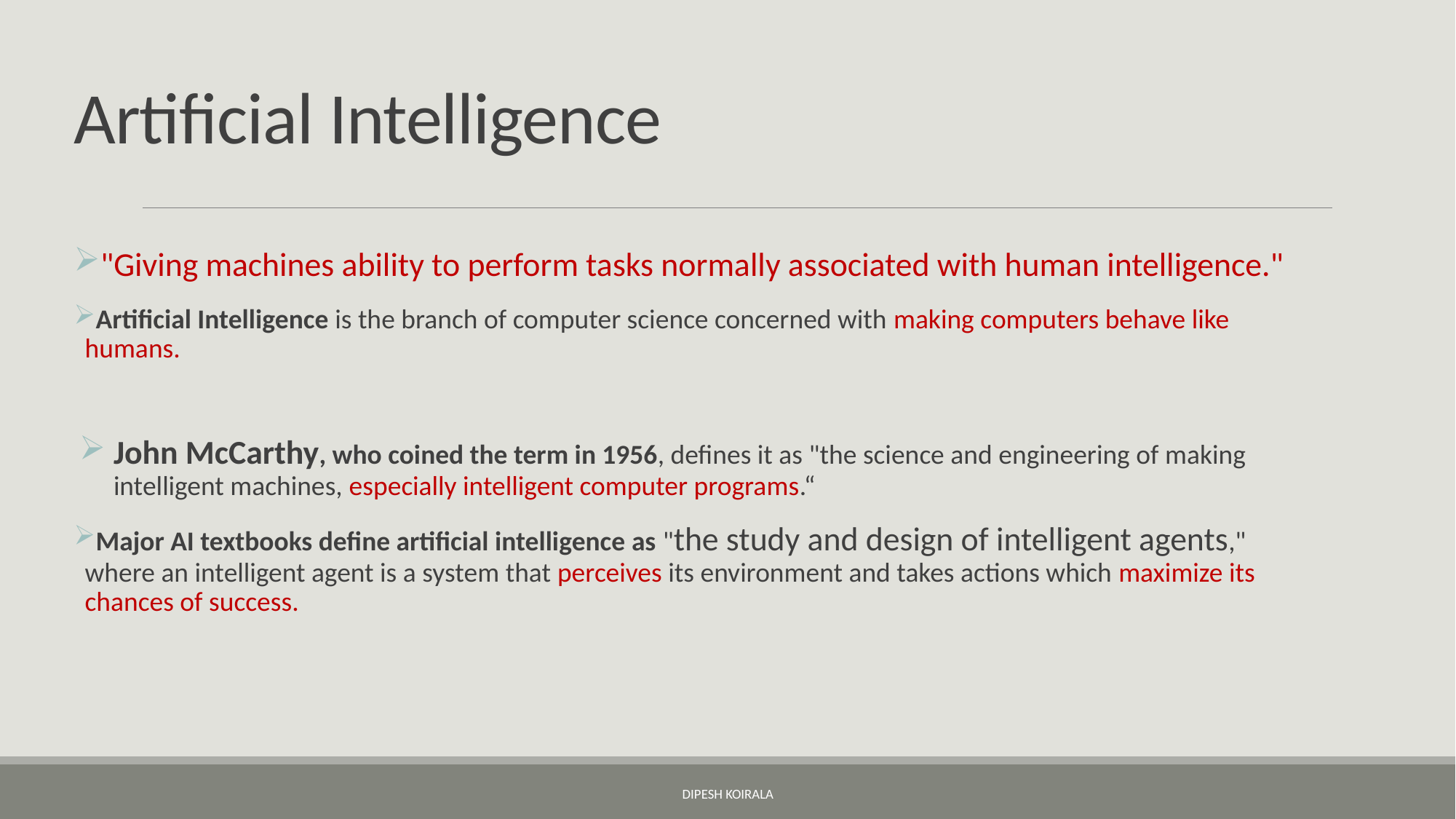

# Artificial Intelligence

"Giving machines ability to perform tasks normally associated with human intelligence."
Artificial Intelligence is the branch of computer science concerned with making computers behave like humans.

John McCarthy, who coined the term in 1956, defines it as "the science and engineering of making intelligent machines, especially intelligent computer programs.“
Major AI textbooks define artificial intelligence as "the study and design of intelligent agents," where an intelligent agent is a system that perceives its environment and takes actions which maximize its chances of success.
Dipesh Koirala